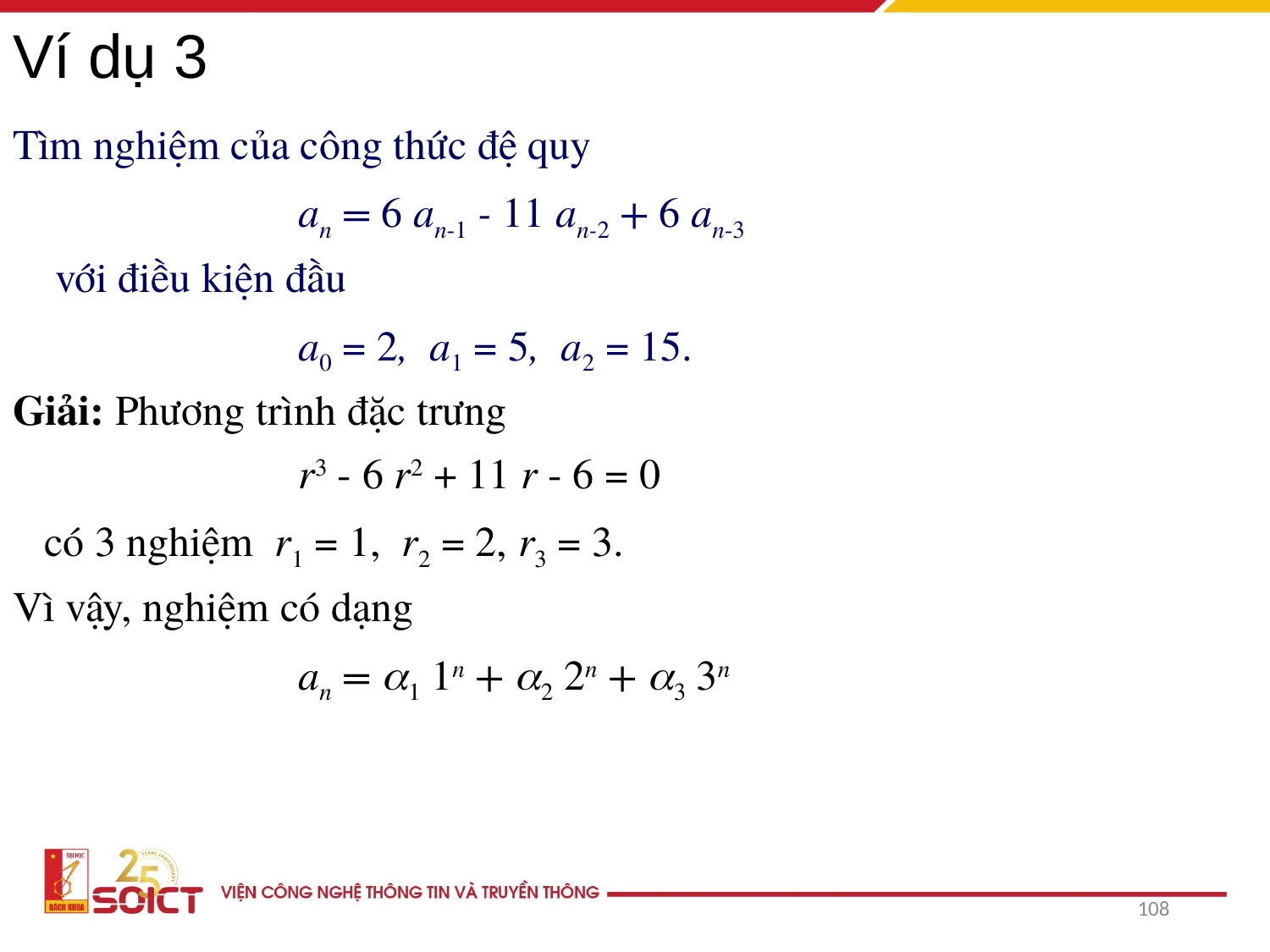

# Ví dụ 3
Tìm nghiệm của công thức đệ quy
			an = 6 an-1 - 11 an-2 + 6 an-3
    với điều kiện đầu
			a0 = 2,  a1 = 5,  a2 = 15.
Giải: Phương trình đặc trưng
			r3 - 6 r2 + 11 r - 6 = 0
   có 3 nghiệm  r1 = 1,  r2 = 2, r3 = 3.
Vì vậy, nghiệm có dạng
			an = α1 1n + α2 2n + α3 3n
108